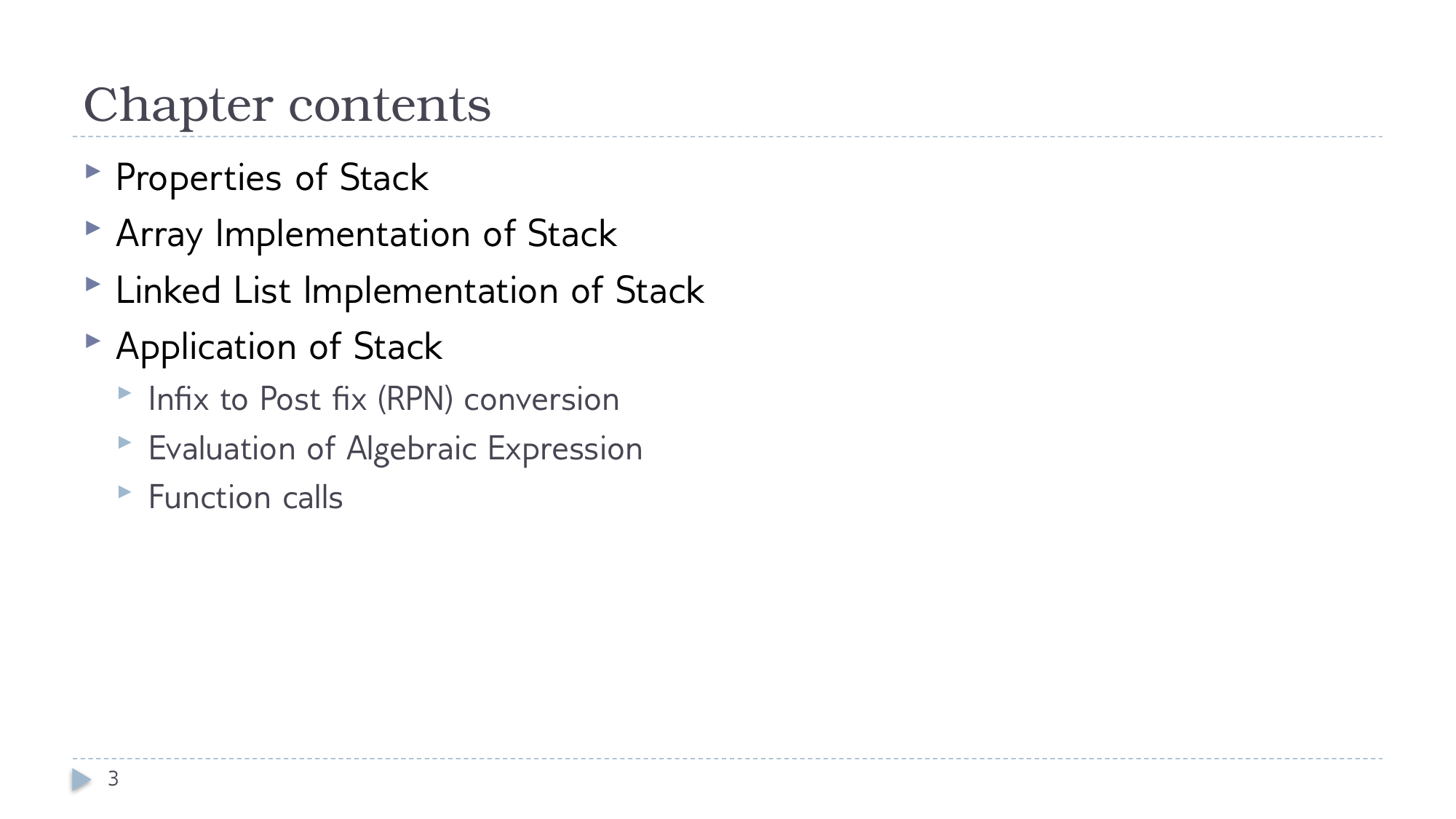

# Chapter contents
Properties of Stack
Array Implementation of Stack
Linked List Implementation of Stack
Application of Stack
Infix to Post fix (RPN) conversion
Evaluation of Algebraic Expression
Function calls
3